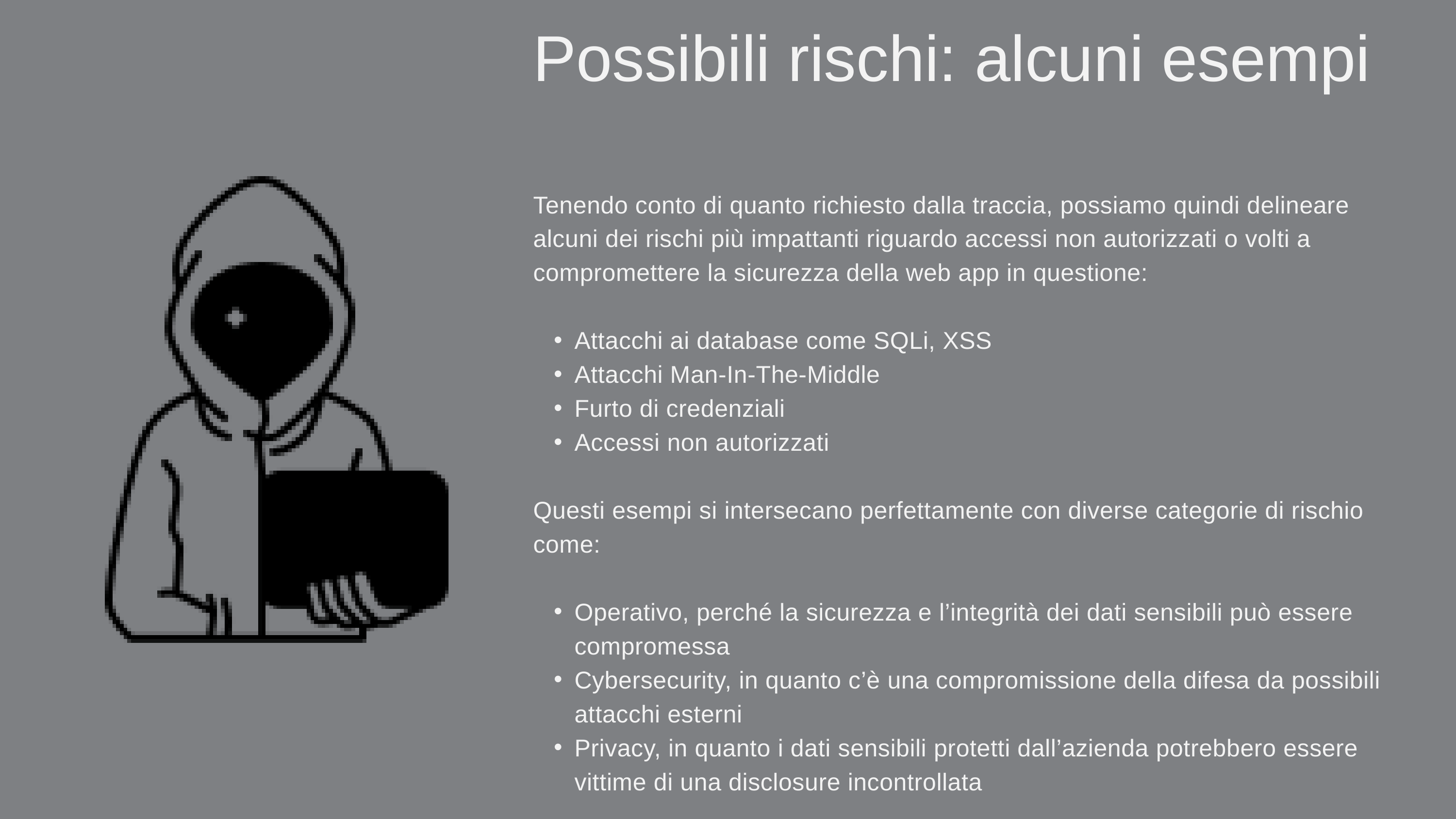

Possibili rischi: alcuni esempi

Tenendo conto di quanto richiesto dalla traccia, possiamo quindi delineare alcuni dei rischi più impattanti riguardo accessi non autorizzati o volti a compromettere la sicurezza della web app in questione:

Attacchi ai database come SQLi, XSS
Attacchi Man-In-The-Middle
Furto di credenziali
Accessi non autorizzati

Questi esempi si intersecano perfettamente con diverse categorie di rischio come:

Operativo, perché la sicurezza e l’integrità dei dati sensibili può essere compromessa
Cybersecurity, in quanto c’è una compromissione della difesa da possibili attacchi esterni
Privacy, in quanto i dati sensibili protetti dall’azienda potrebbero essere vittime di una disclosure incontrollata